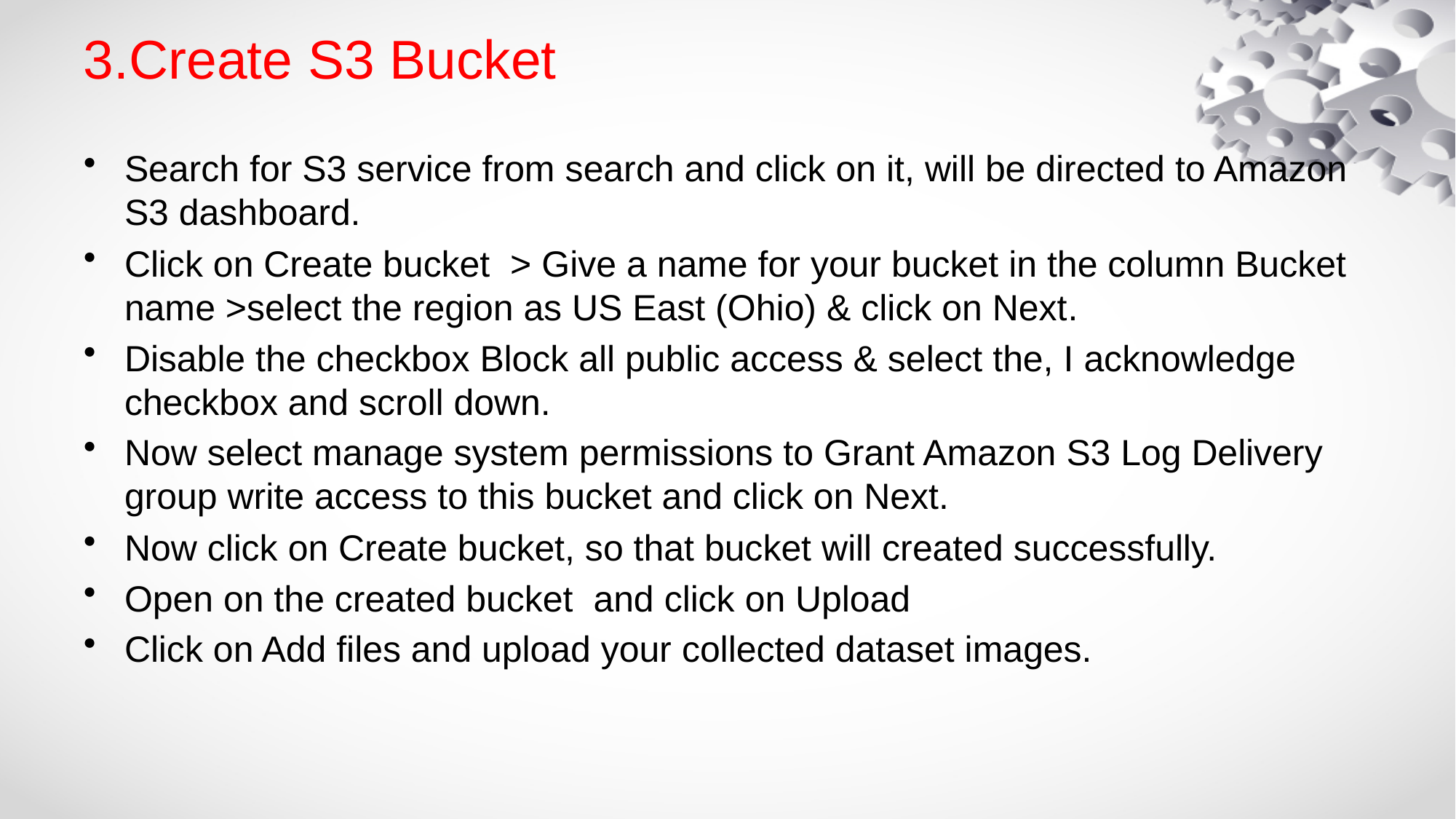

# 3.Create S3 Bucket
Search for S3 service from search and click on it, will be directed to Amazon S3 dashboard.
Click on Create bucket  > Give a name for your bucket in the column Bucket name >select the region as US East (Ohio) & click on Next.
Disable the checkbox Block all public access & select the, I acknowledge checkbox and scroll down.
Now select manage system permissions to Grant Amazon S3 Log Delivery group write access to this bucket and click on Next.
Now click on Create bucket, so that bucket will created successfully.
Open on the created bucket  and click on Upload
Click on Add files and upload your collected dataset images.